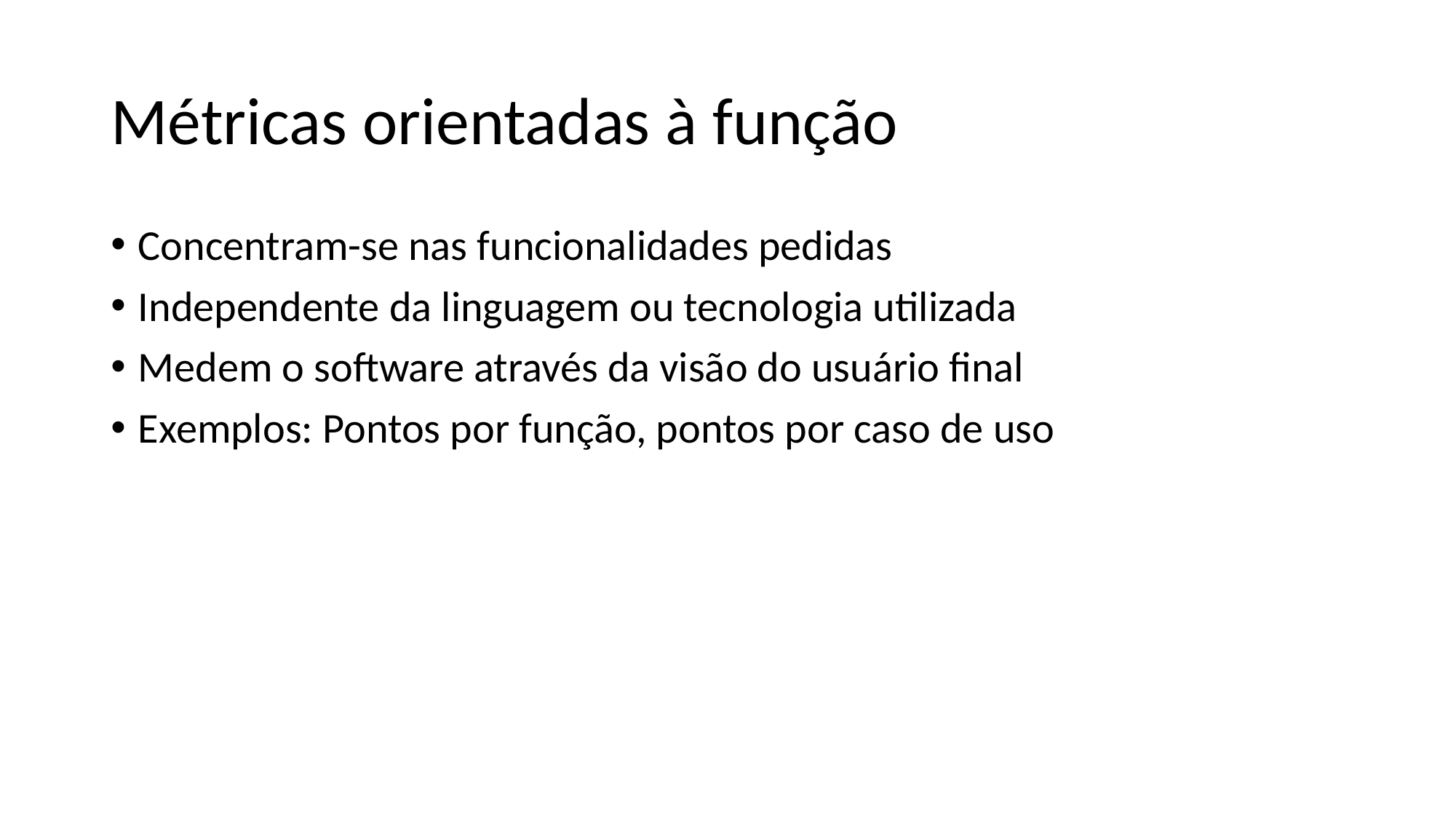

# Métricas orientadas à função
Concentram-se nas funcionalidades pedidas
Independente da linguagem ou tecnologia utilizada
Medem o software através da visão do usuário final
Exemplos: Pontos por função, pontos por caso de uso